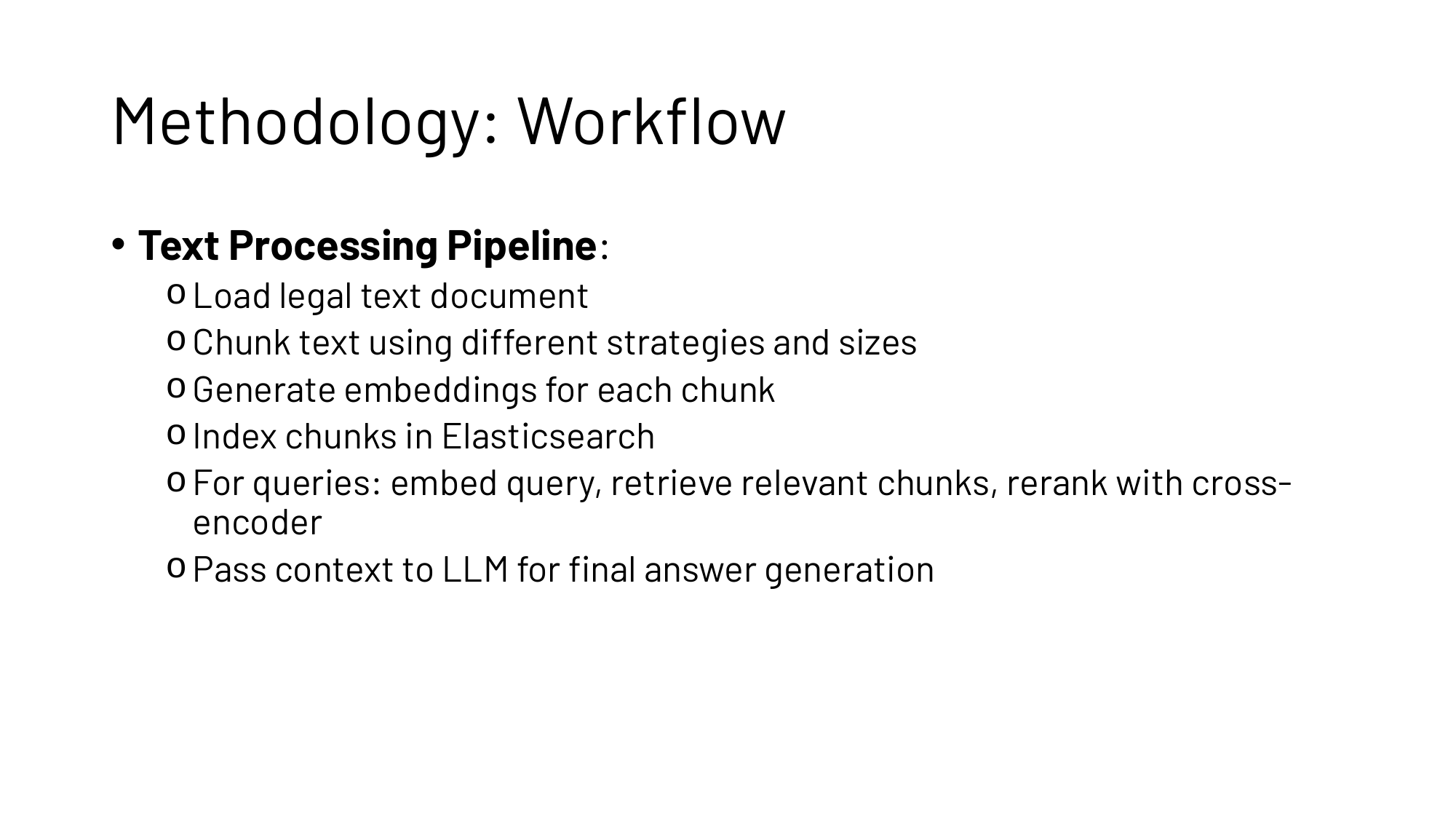

# Methodology: Workflow
Text Processing Pipeline:
Load legal text document
Chunk text using different strategies and sizes
Generate embeddings for each chunk
Index chunks in Elasticsearch
For queries: embed query, retrieve relevant chunks, rerank with cross-encoder
Pass context to LLM for final answer generation